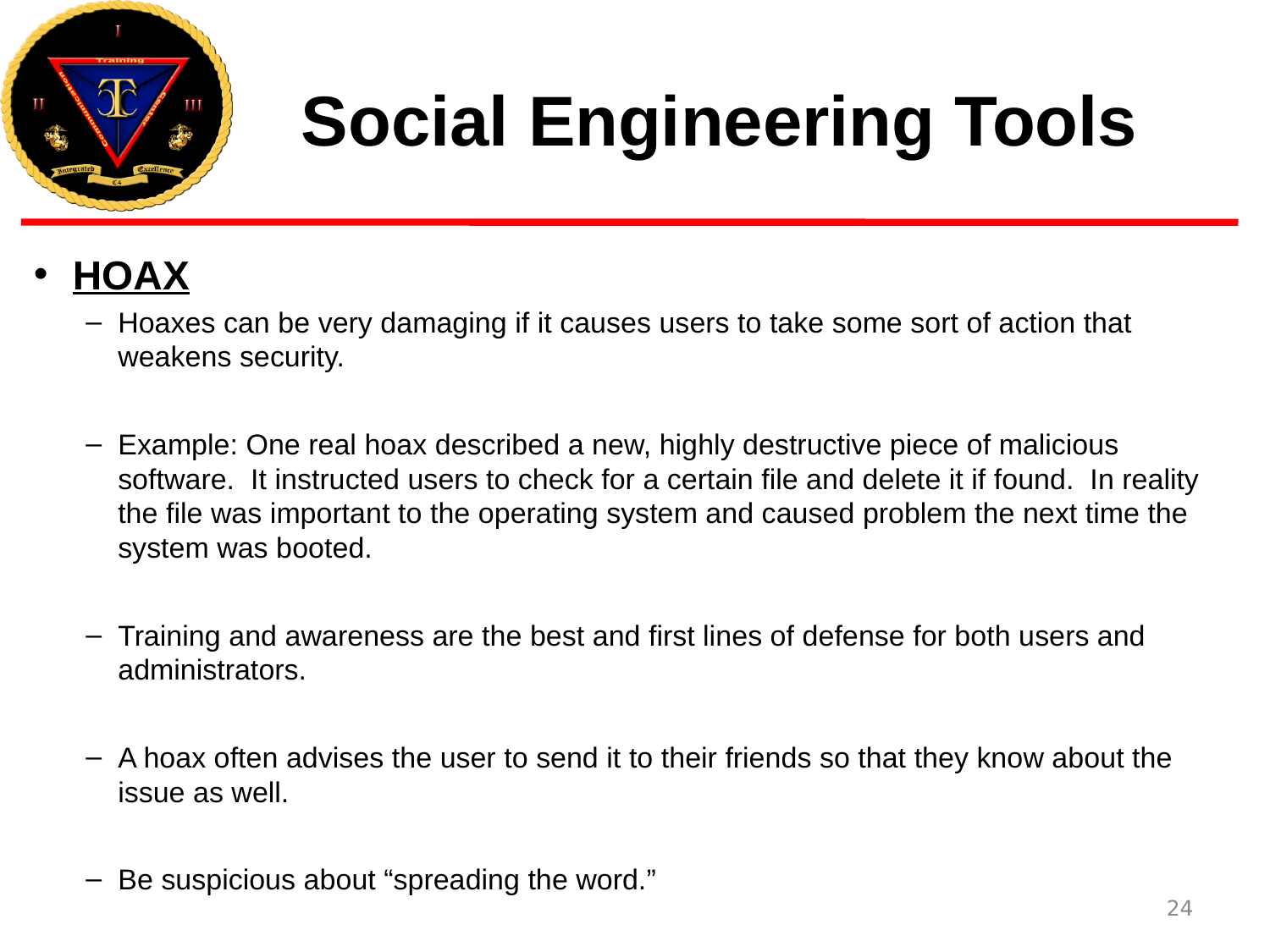

# Social Engineering Tools
HOAX
Hoaxes can be very damaging if it causes users to take some sort of action that weakens security.

Example: One real hoax described a new, highly destructive piece of malicious software.  It instructed users to check for a certain file and delete it if found.  In reality the file was important to the operating system and caused problem the next time the system was booted.

Training and awareness are the best and first lines of defense for both users and administrators.

A hoax often advises the user to send it to their friends so that they know about the issue as well.

Be suspicious about “spreading the word.”
24